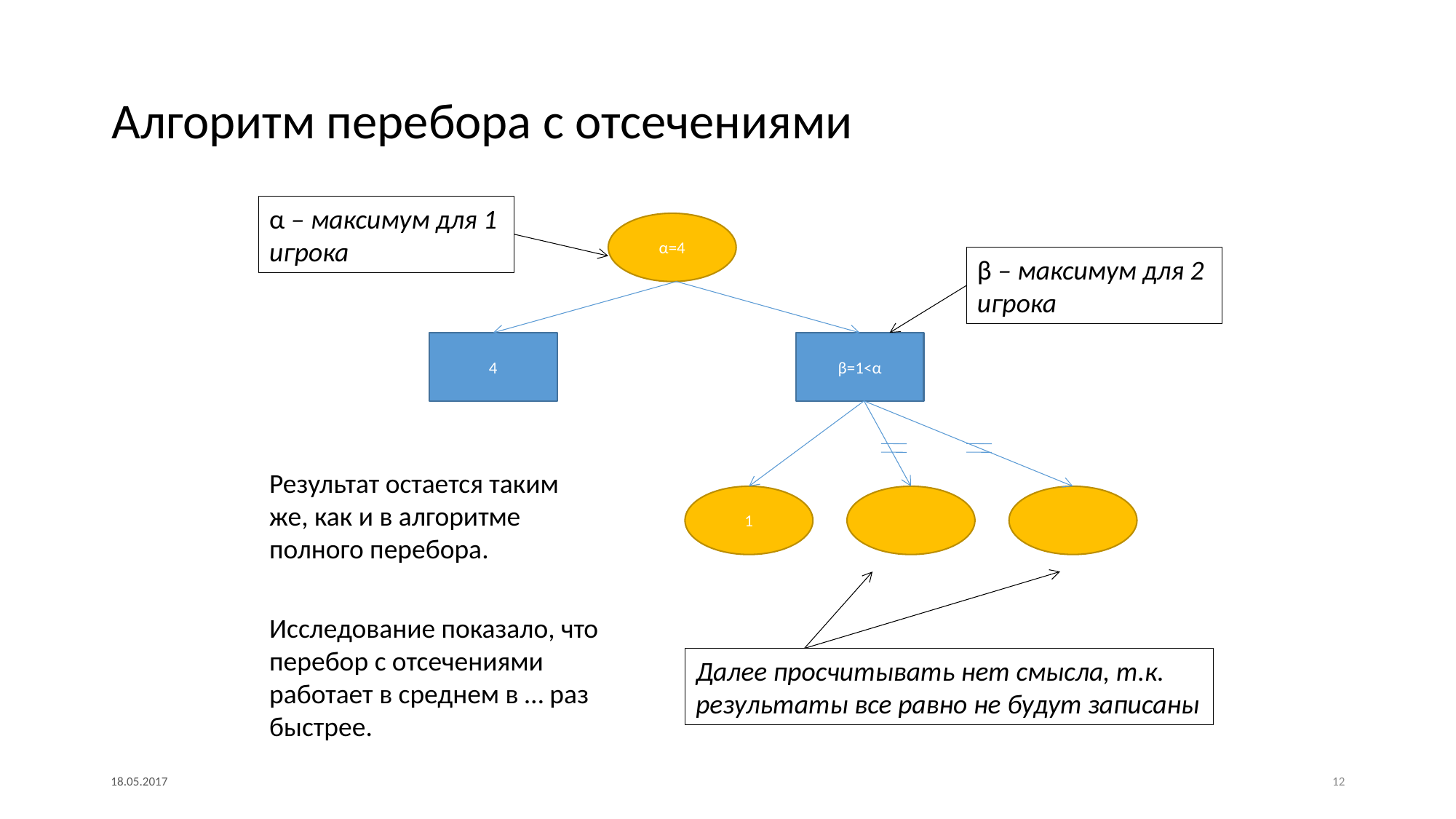

# Алгоритм перебора с отсечениями
α – максимум для 1 игрока
α=4
4
β=1<α
1

β – максимум для 2 игрока
Результат остается таким же, как и в алгоритме полного перебора.
Исследование показало, что перебор с отсечениями работает в среднем в … раз быстрее.
Далее просчитывать нет смысла, т.к. результаты все равно не будут записаны
18.05.2017
12